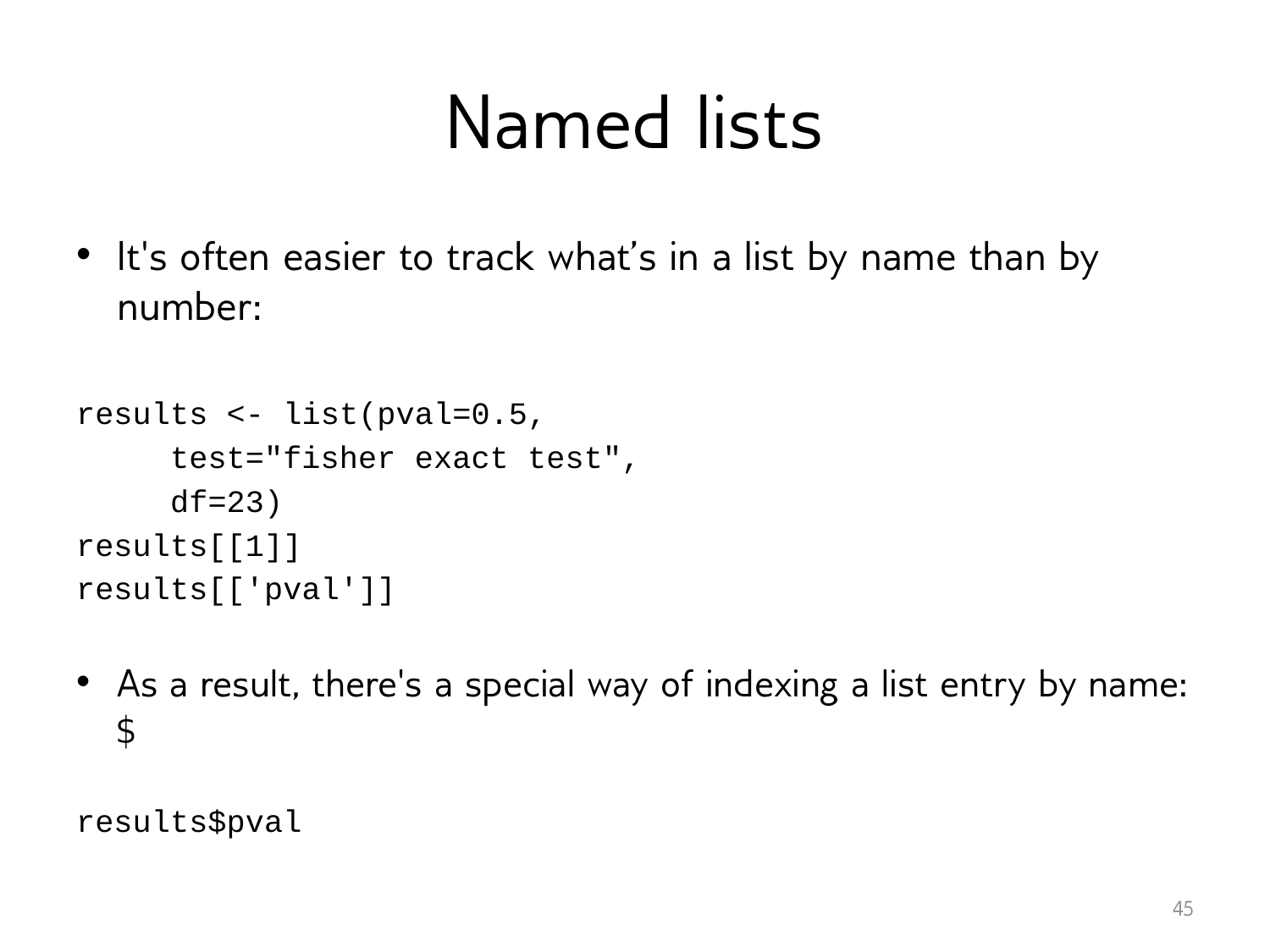

# Named lists
It's often easier to track what’s in a list by name than by number:

results <- list(pval=0.5,
			test="fisher exact test",
			df=23)
results[[1]]
results[['pval']]

As a result, there's a special way of indexing a list entry by name: $

results$pval

45